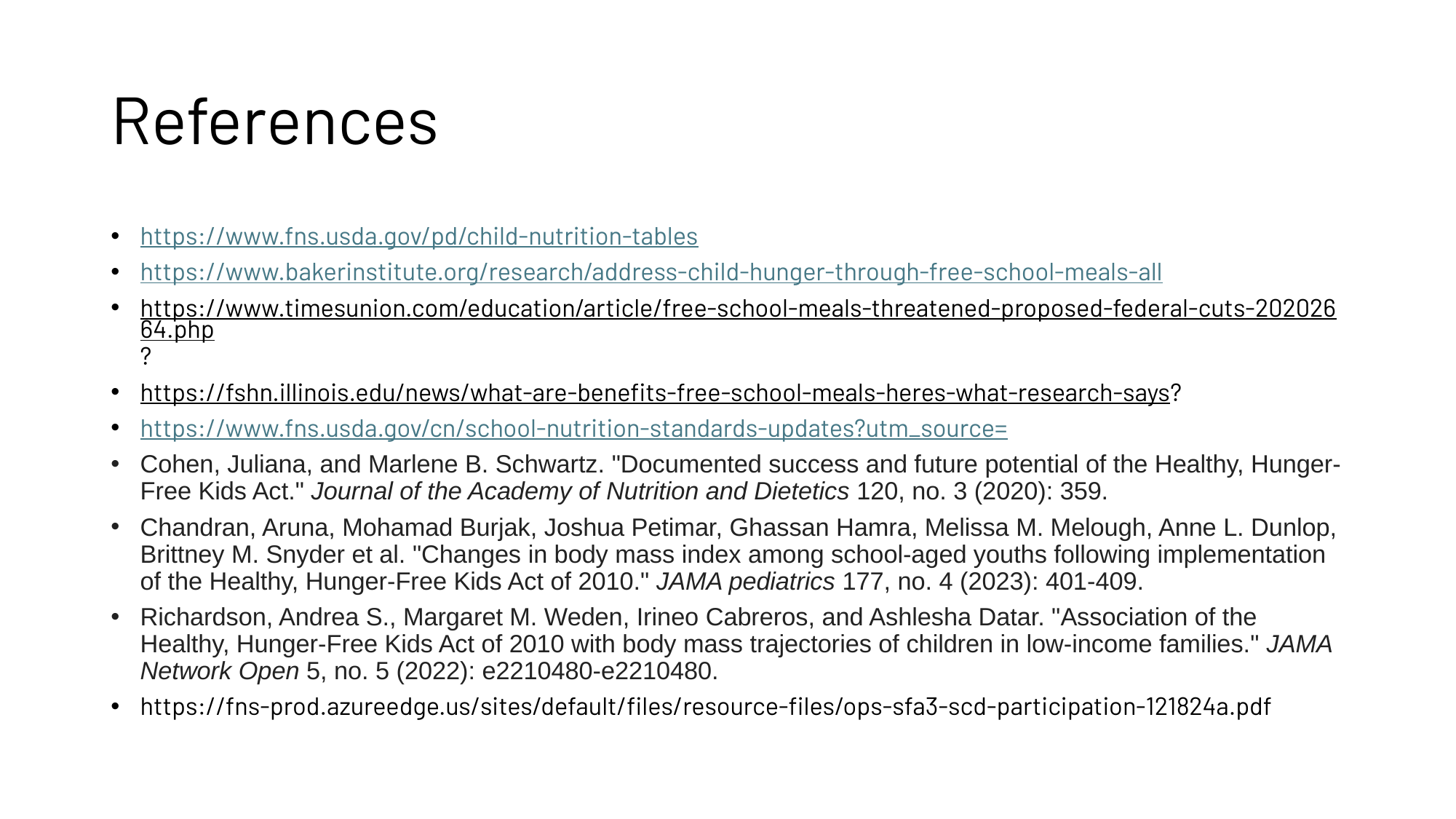

# References
https://www.fns.usda.gov/pd/child-nutrition-tables
https://www.bakerinstitute.org/research/address-child-hunger-through-free-school-meals-all
https://www.timesunion.com/education/article/free-school-meals-threatened-proposed-federal-cuts-20202664.php?
https://fshn.illinois.edu/news/what-are-benefits-free-school-meals-heres-what-research-says?
https://www.fns.usda.gov/cn/school-nutrition-standards-updates?utm_source=
Cohen, Juliana, and Marlene B. Schwartz. "Documented success and future potential of the Healthy, Hunger-Free Kids Act." Journal of the Academy of Nutrition and Dietetics 120, no. 3 (2020): 359.
Chandran, Aruna, Mohamad Burjak, Joshua Petimar, Ghassan Hamra, Melissa M. Melough, Anne L. Dunlop, Brittney M. Snyder et al. "Changes in body mass index among school-aged youths following implementation of the Healthy, Hunger-Free Kids Act of 2010." JAMA pediatrics 177, no. 4 (2023): 401-409.
Richardson, Andrea S., Margaret M. Weden, Irineo Cabreros, and Ashlesha Datar. "Association of the Healthy, Hunger-Free Kids Act of 2010 with body mass trajectories of children in low-income families." JAMA Network Open 5, no. 5 (2022): e2210480-e2210480.
https://fns-prod.azureedge.us/sites/default/files/resource-files/ops-sfa3-scd-participation-121824a.pdf